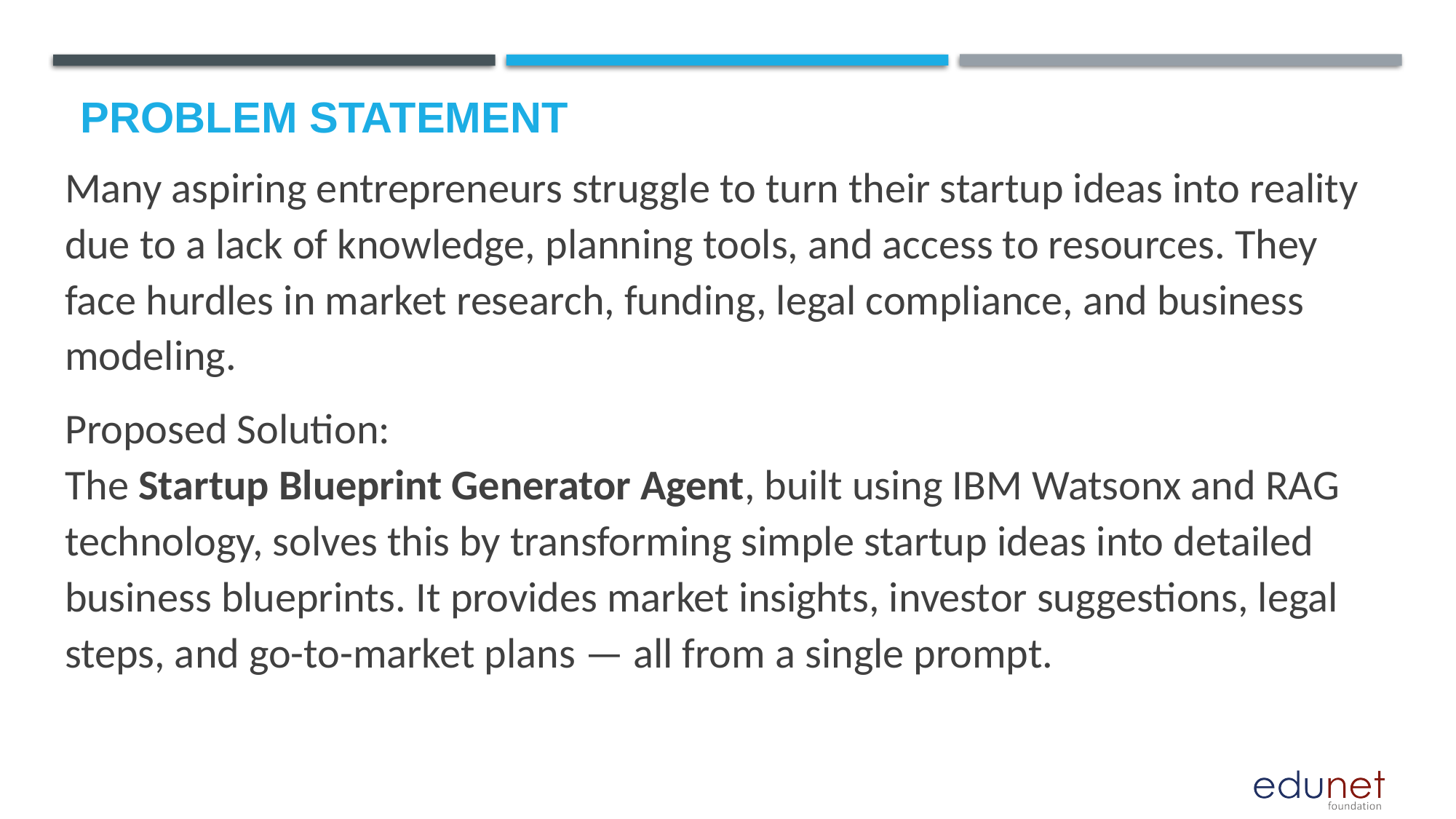

# Problem Statement
Many aspiring entrepreneurs struggle to turn their startup ideas into reality due to a lack of knowledge, planning tools, and access to resources. They face hurdles in market research, funding, legal compliance, and business modeling.
Proposed Solution:
The Startup Blueprint Generator Agent, built using IBM Watsonx and RAG technology, solves this by transforming simple startup ideas into detailed business blueprints. It provides market insights, investor suggestions, legal steps, and go-to-market plans — all from a single prompt.